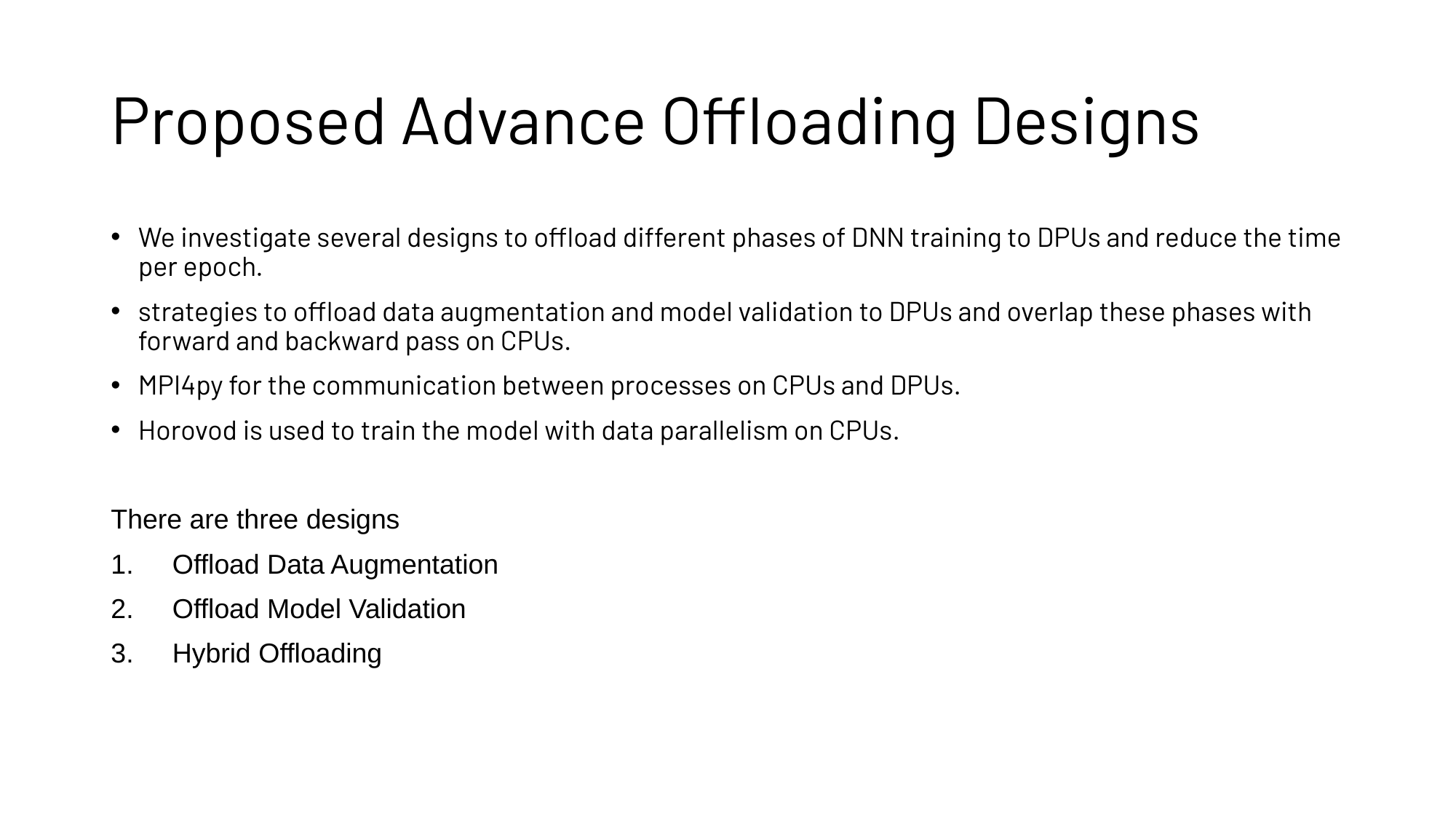

# Proposed Advance Offloading Designs
We investigate several designs to offload different phases of DNN training to DPUs and reduce the time per epoch.
strategies to offload data augmentation and model validation to DPUs and overlap these phases with forward and backward pass on CPUs.
MPI4py for the communication between processes on CPUs and DPUs.
Horovod is used to train the model with data parallelism on CPUs.

There are three designs
Offload Data Augmentation
Offload Model Validation
Hybrid Offloading